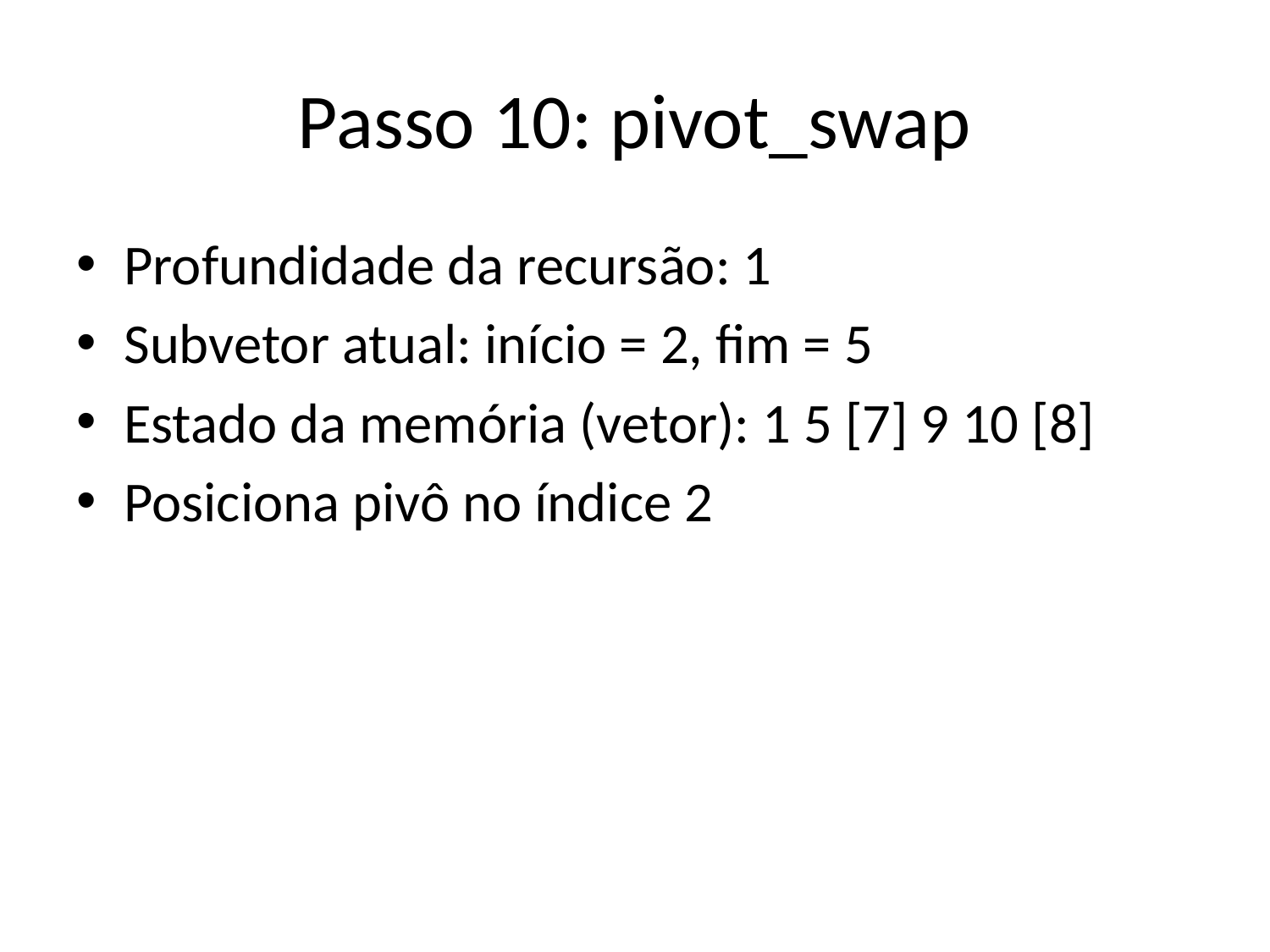

# Passo 10: pivot_swap
Profundidade da recursão: 1
Subvetor atual: início = 2, fim = 5
Estado da memória (vetor): 1 5 [7] 9 10 [8]
Posiciona pivô no índice 2